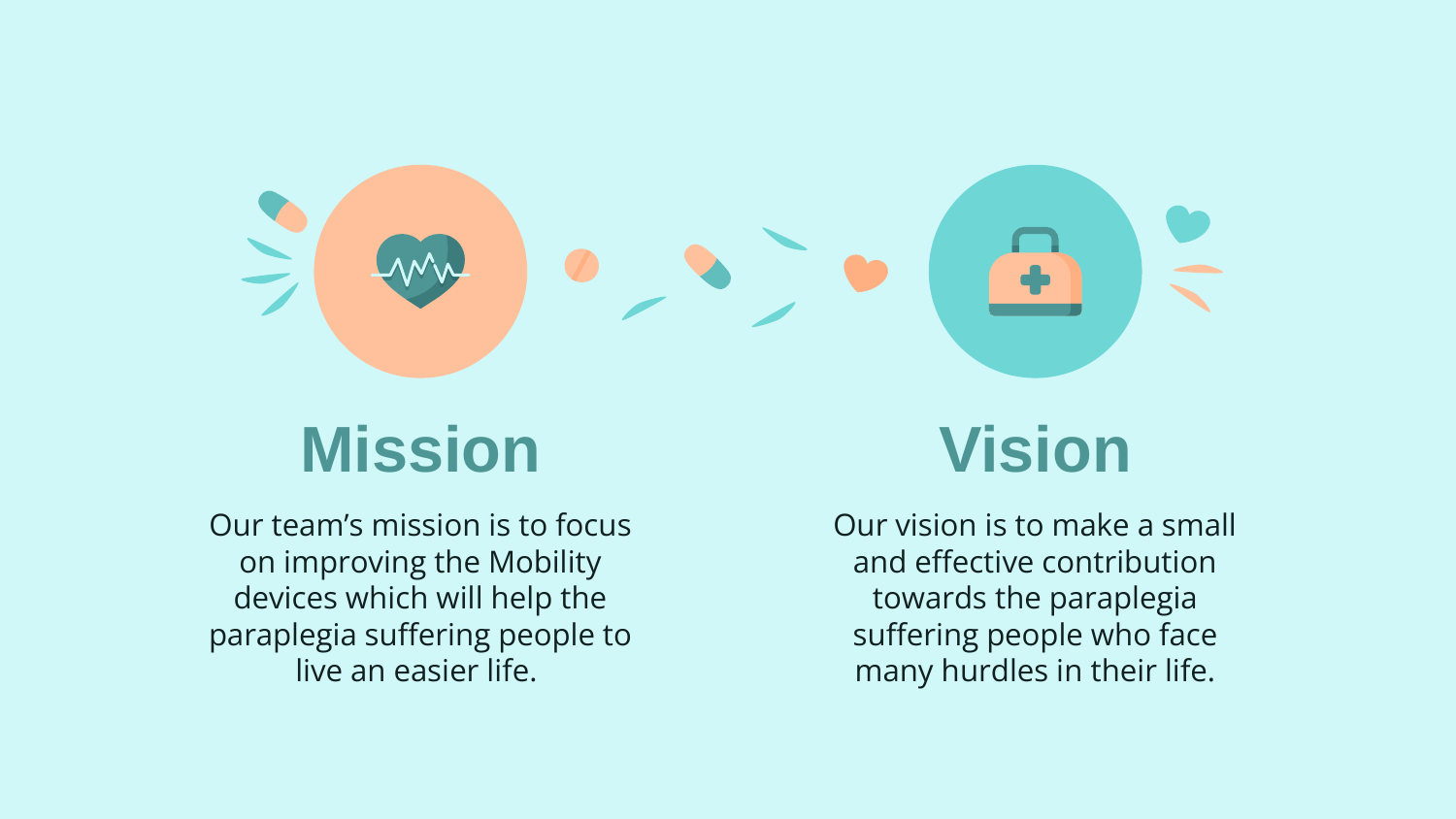

# Mission
Vision
Our team’s mission is to focus on improving the Mobility devices which will help the paraplegia suffering people to live an easier life.
Our vision is to make a small and effective contribution towards the paraplegia suffering people who face many hurdles in their life.